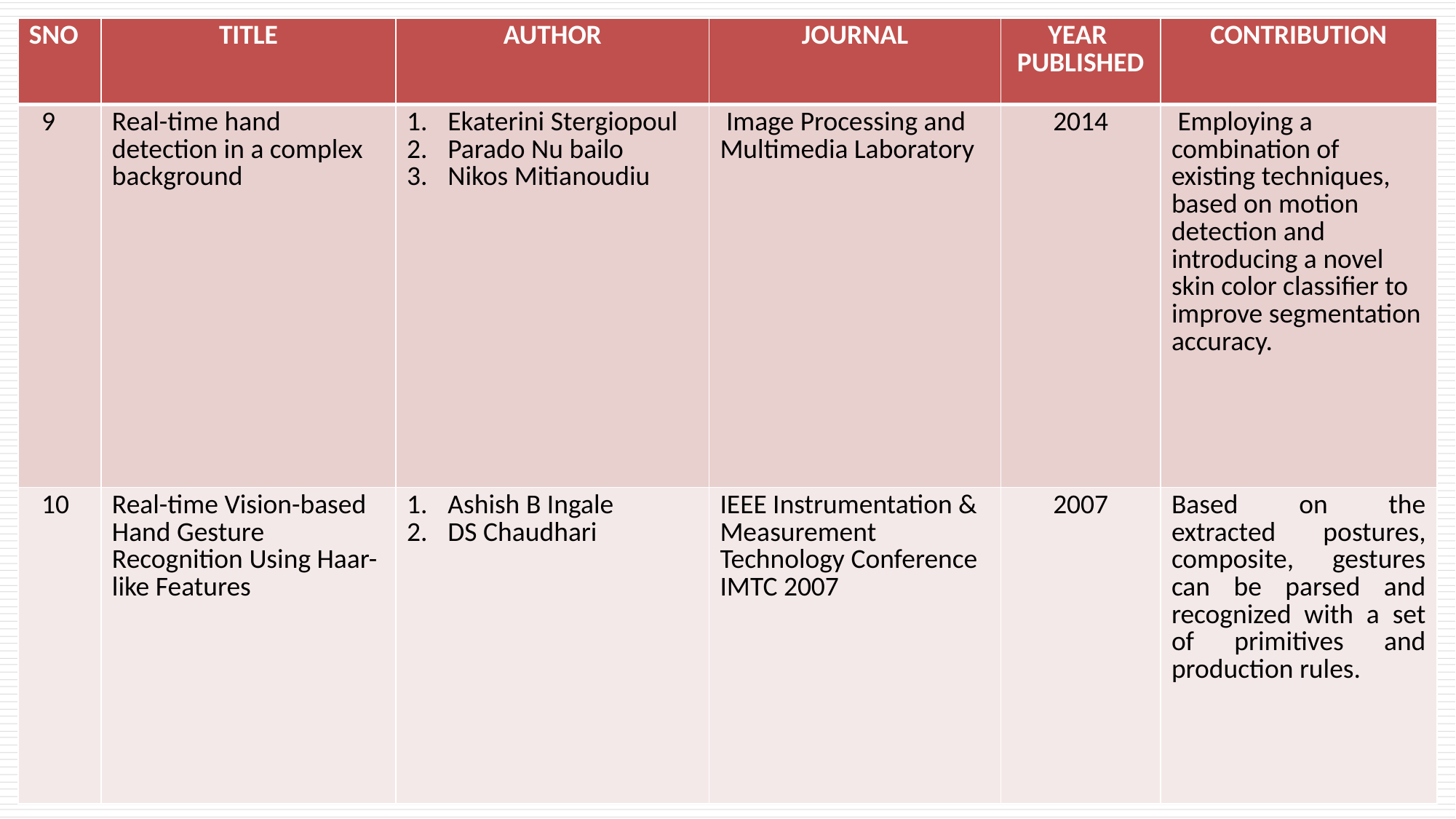

| SNO | TITLE | AUTHOR | JOURNAL | YEAR PUBLISHED | CONTRIBUTION |
| --- | --- | --- | --- | --- | --- |
| 9 | Real-time hand detection in a complex background | Ekaterini Stergiopoul  Parado Nu bailo Nikos Mitianoudiu | Image Processing and Multimedia Laboratory | 2014 | Employing a combination of existing techniques, based on motion detection and introducing a novel skin color classifier to improve segmentation accuracy. |
| 10 | Real-time Vision-based Hand Gesture Recognition Using Haar-like Features | Ashish B Ingale DS Chaudhari | IEEE Instrumentation & Measurement Technology Conference IMTC 2007 | 2007 | Based on the extracted postures, composite, gestures can be parsed and recognized with a set of primitives and production rules. |